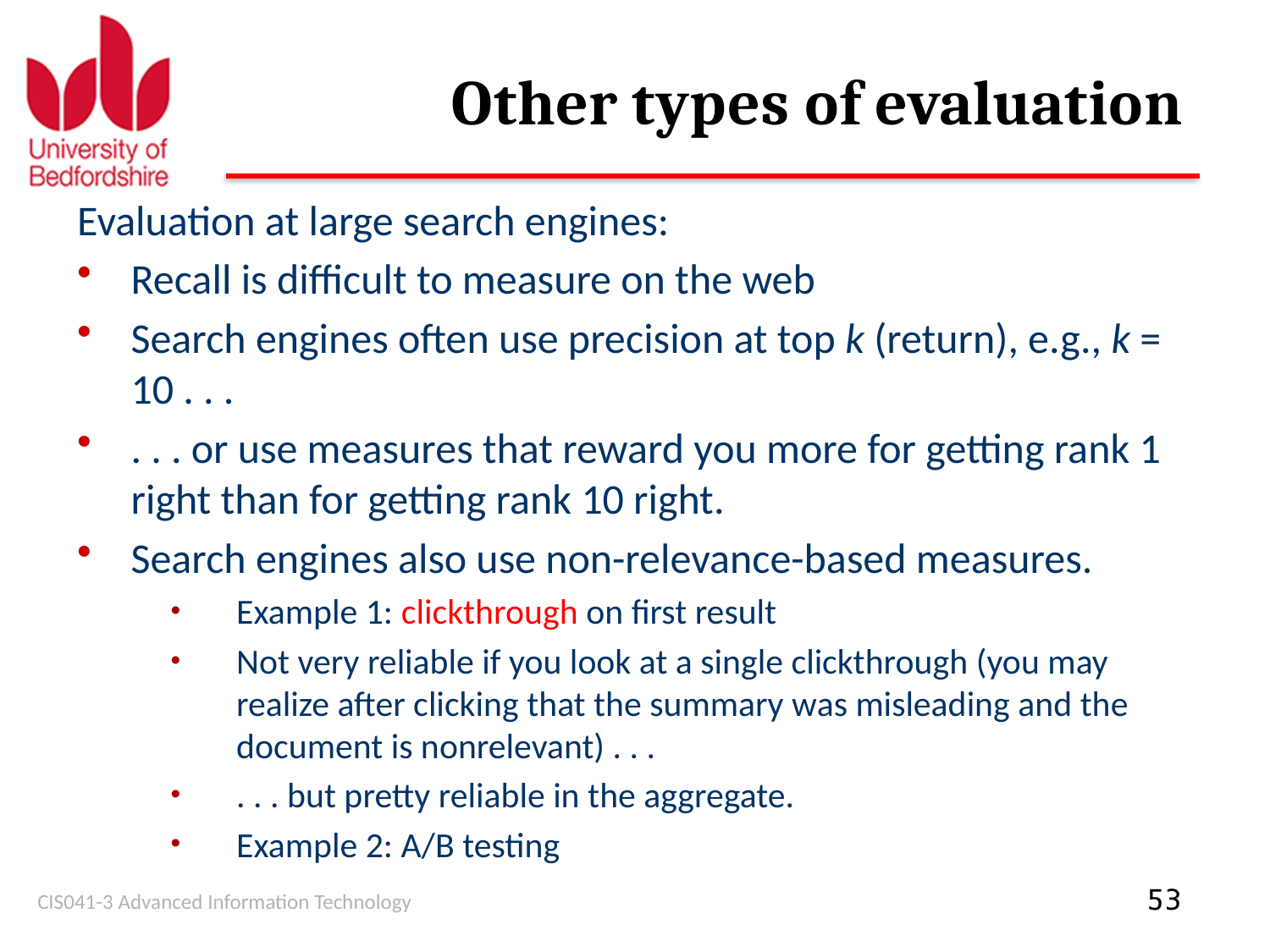

# Other types of evaluation
Evaluation at large search engines:
Recall is difficult to measure on the web
Search engines often use precision at top k (return), e.g., k = 10 . . .
. . . or use measures that reward you more for getting rank 1 right than for getting rank 10 right.
Search engines also use non-relevance-based measures.
Example 1: clickthrough on first result
Not very reliable if you look at a single clickthrough (you may realize after clicking that the summary was misleading and the document is nonrelevant) . . .
. . . but pretty reliable in the aggregate.
Example 2: A/B testing
CIS041-3 Advanced Information Technology